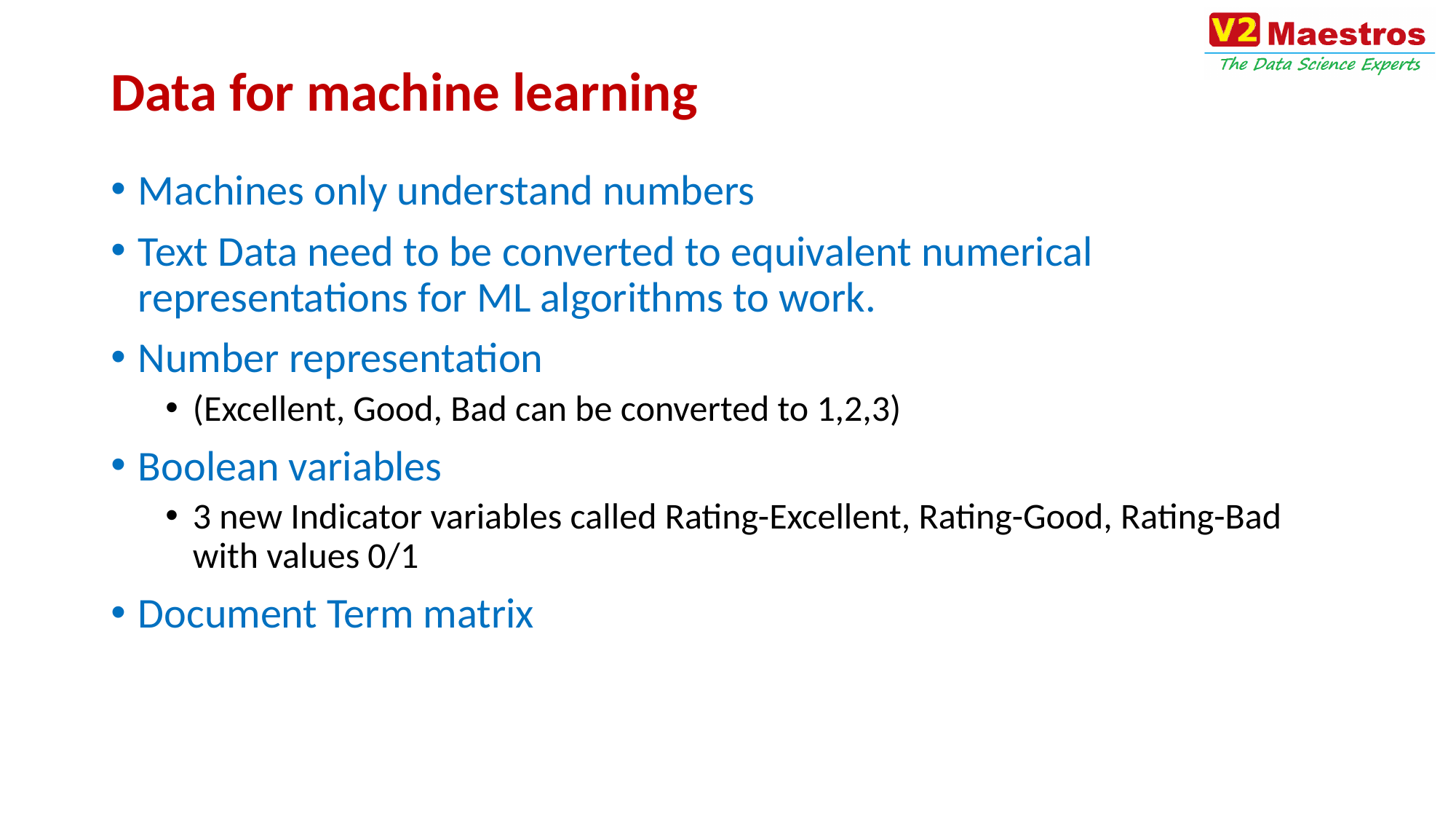

# Data for machine learning
Machines only understand numbers
Text Data need to be converted to equivalent numerical representations for ML algorithms to work.
Number representation
(Excellent, Good, Bad can be converted to 1,2,3)
Boolean variables
3 new Indicator variables called Rating-Excellent, Rating-Good, Rating-Bad with values 0/1
Document Term matrix